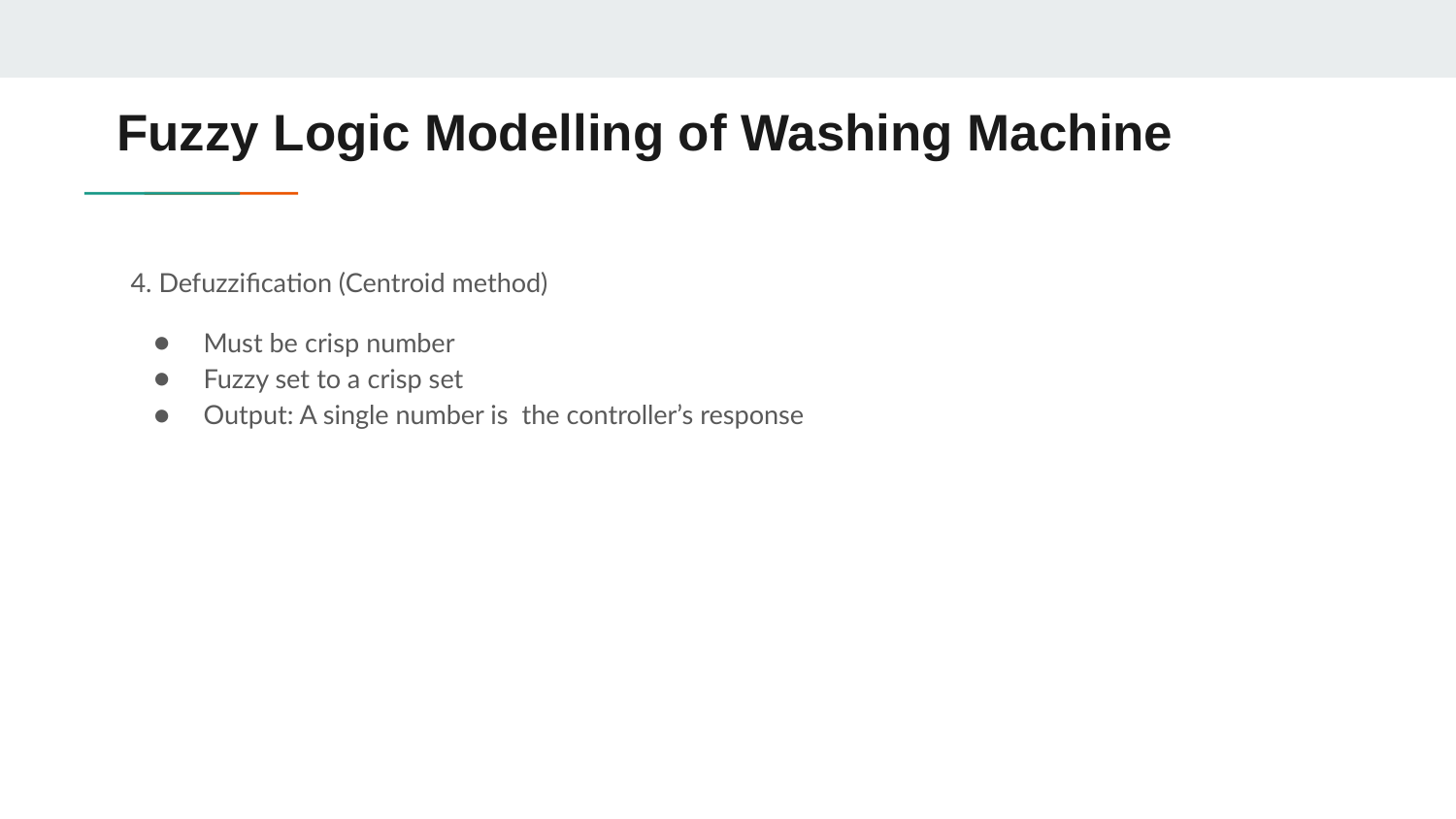

# Fuzzy Logic Modelling of Washing Machine
4. Defuzzification (Centroid method)
Must be crisp number
Fuzzy set to a crisp set
Output: A single number is  the controller’s response